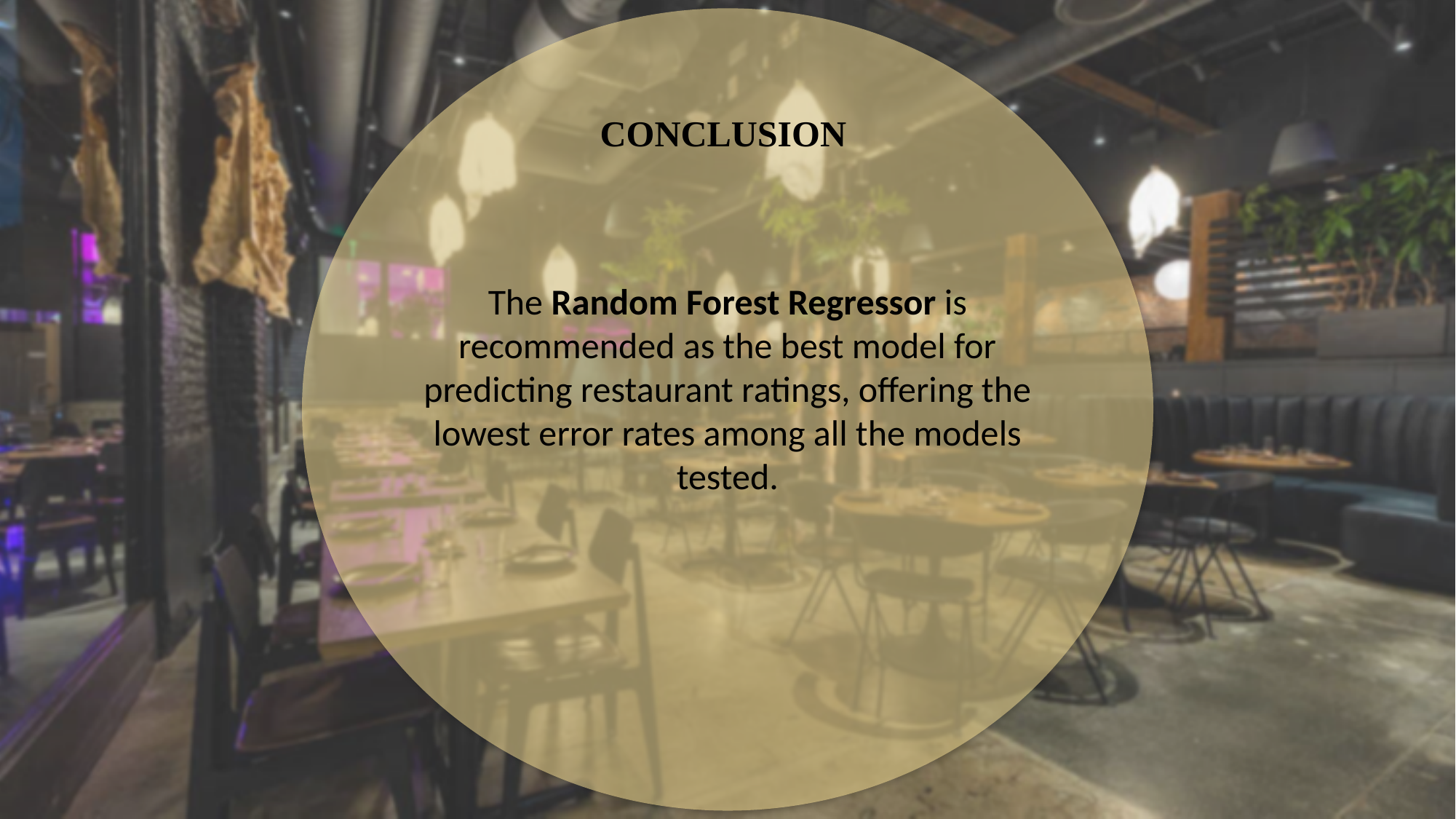

CONCLUSION
The Random Forest Regressor is recommended as the best model for predicting restaurant ratings, offering the lowest error rates among all the models tested.